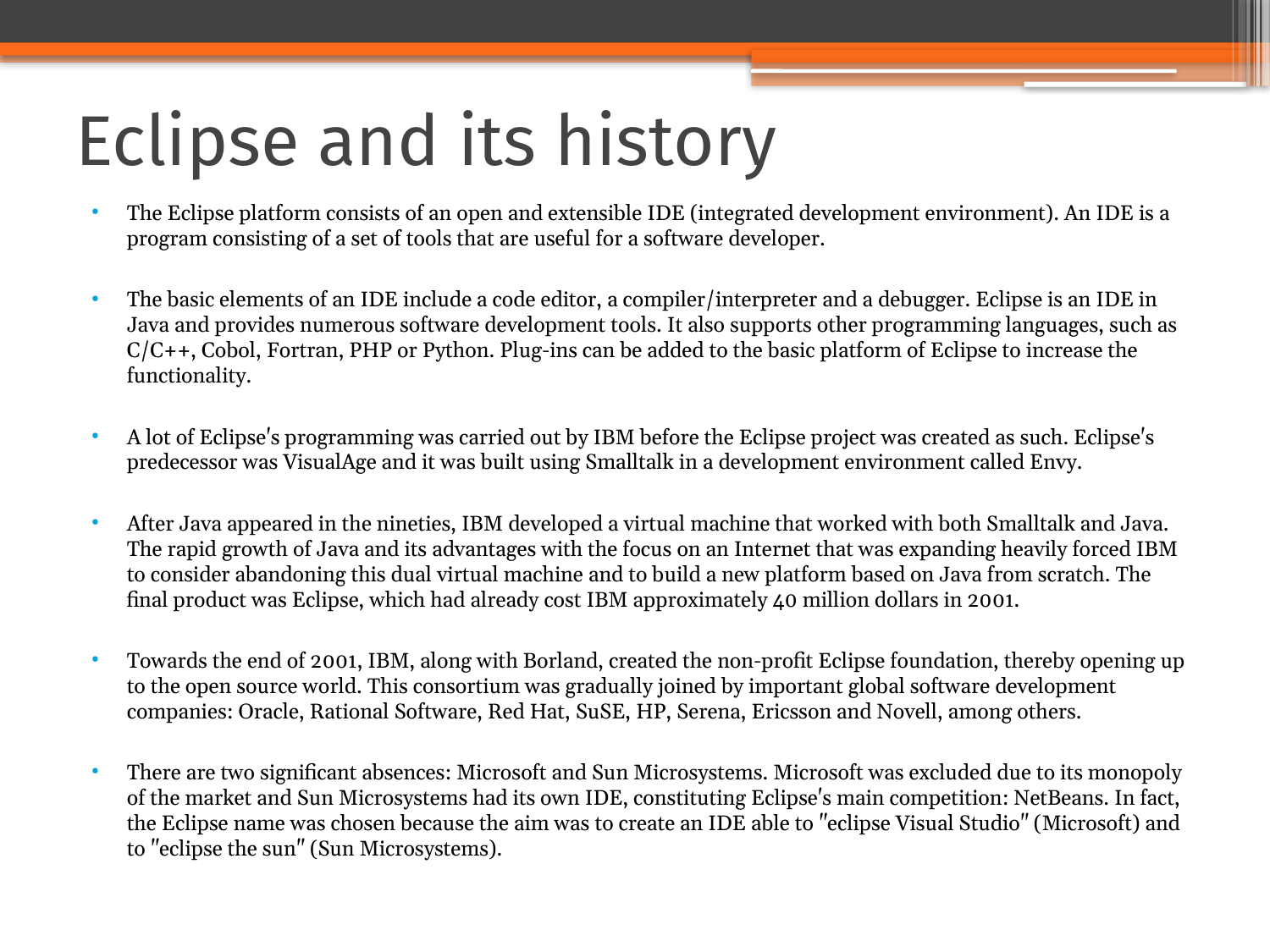

# Eclipse and its history
The Eclipse platform consists of an open and extensible IDE (integrated development environment). An IDE is a program consisting of a set of tools that are useful for a software developer.

The basic elements of an IDE include a code editor, a compiler/interpreter and a debugger. Eclipse is an IDE in Java and provides numerous software development tools. It also supports other programming languages, such as C/C++, Cobol, Fortran, PHP or Python. Plug-ins can be added to the basic platform of Eclipse to increase the functionality.

A lot of Eclipse's programming was carried out by IBM before the Eclipse project was created as such. Eclipse's predecessor was VisualAge and it was built using Smalltalk in a development environment called Envy.

After Java appeared in the nineties, IBM developed a virtual machine that worked with both Smalltalk and Java. The rapid growth of Java and its advantages with the focus on an Internet that was expanding heavily forced IBM to consider abandoning this dual virtual machine and to build a new platform based on Java from scratch. The final product was Eclipse, which had already cost IBM approximately 40 million dollars in 2001.

Towards the end of 2001, IBM, along with Borland, created the non-profit Eclipse foundation, thereby opening up to the open source world. This consortium was gradually joined by important global software development companies: Oracle, Rational Software, Red Hat, SuSE, HP, Serena, Ericsson and Novell, among others.

There are two significant absences: Microsoft and Sun Microsystems. Microsoft was excluded due to its monopoly of the market and Sun Microsystems had its own IDE, constituting Eclipse's main competition: NetBeans. In fact, the Eclipse name was chosen because the aim was to create an IDE able to "eclipse Visual Studio" (Microsoft) and to "eclipse the sun" (Sun Microsystems).